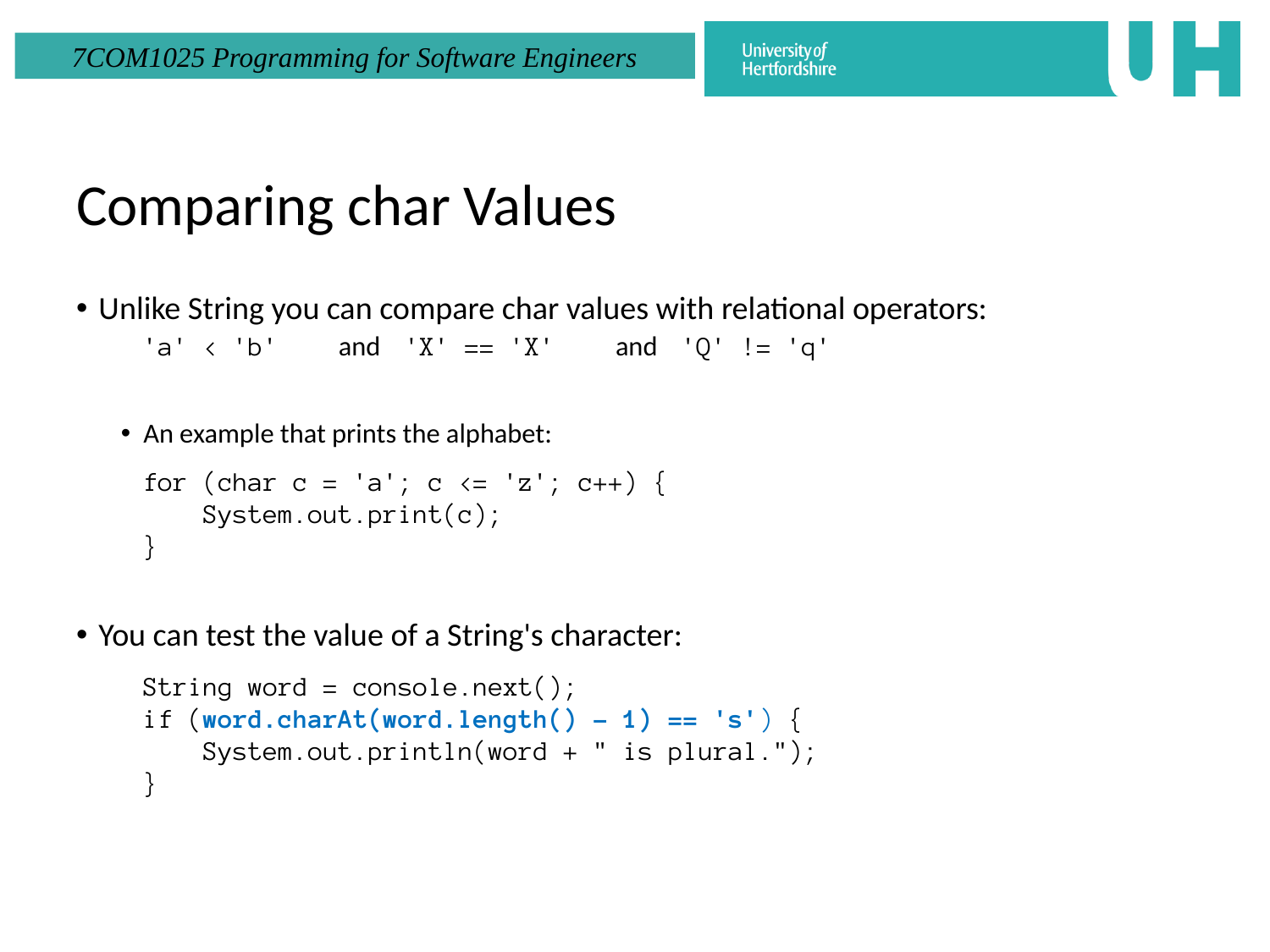

# Comparing char Values
Unlike String you can compare char values with relational operators:
	'a' < 'b'    and    'X' == 'X'    and    'Q' != 'q'

An example that prints the alphabet:

	for (char c = 'a'; c <= 'z'; c++) {
	    System.out.print(c);
	}

You can test the value of a String's character:

	String word = console.next();
	if (word.charAt(word.length() - 1) == 's') {
	    System.out.println(word + " is plural.");
	}